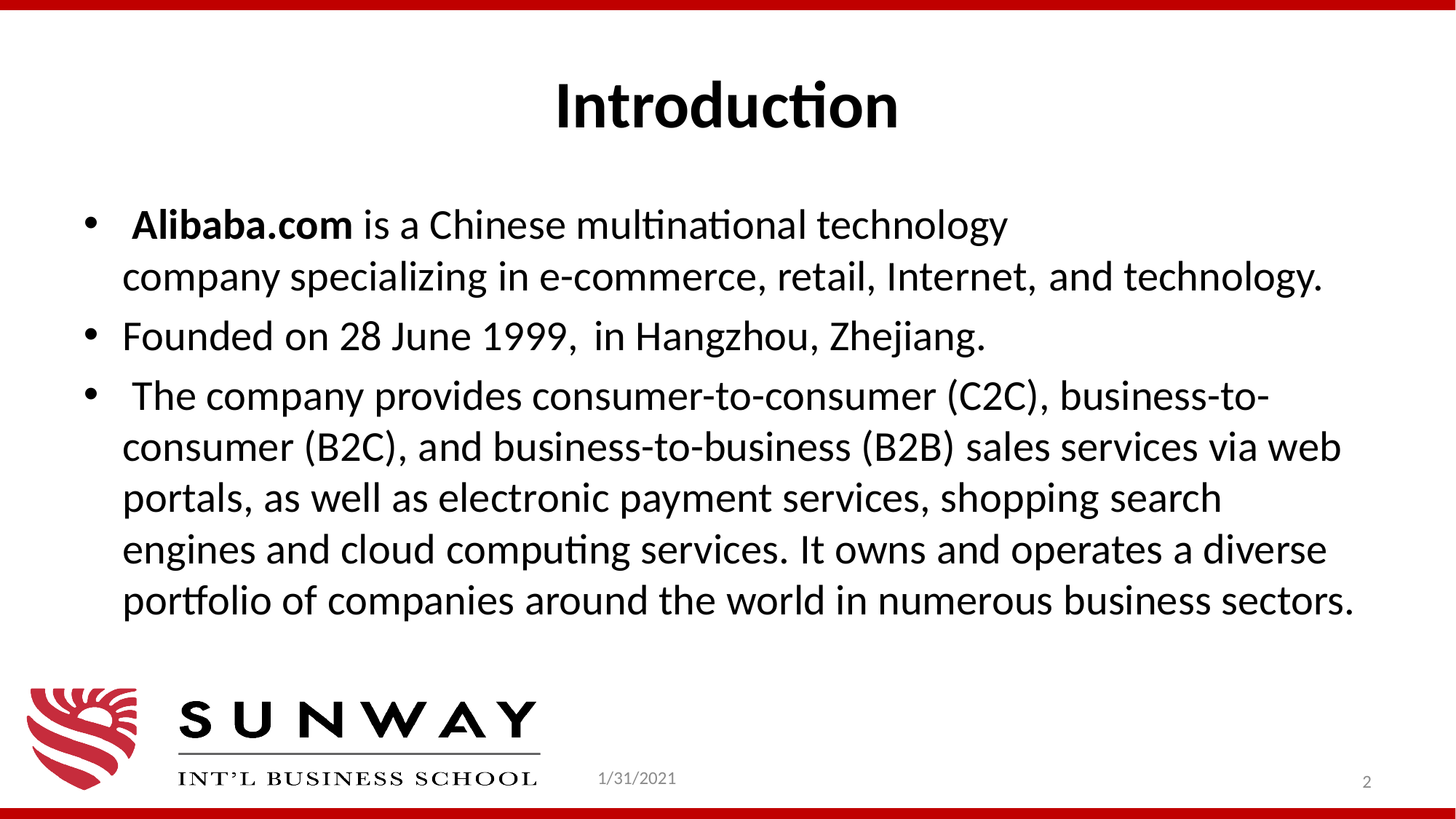

# Introduction
 Alibaba.com is a Chinese multinational technology company specializing in e-commerce, retail, Internet, and technology.
Founded on 28 June 1999,  in Hangzhou, Zhejiang.
 The company provides consumer-to-consumer (C2C), business-to-consumer (B2C), and business-to-business (B2B) sales services via web portals, as well as electronic payment services, shopping search engines and cloud computing services. It owns and operates a diverse portfolio of companies around the world in numerous business sectors.
1/31/2021
2